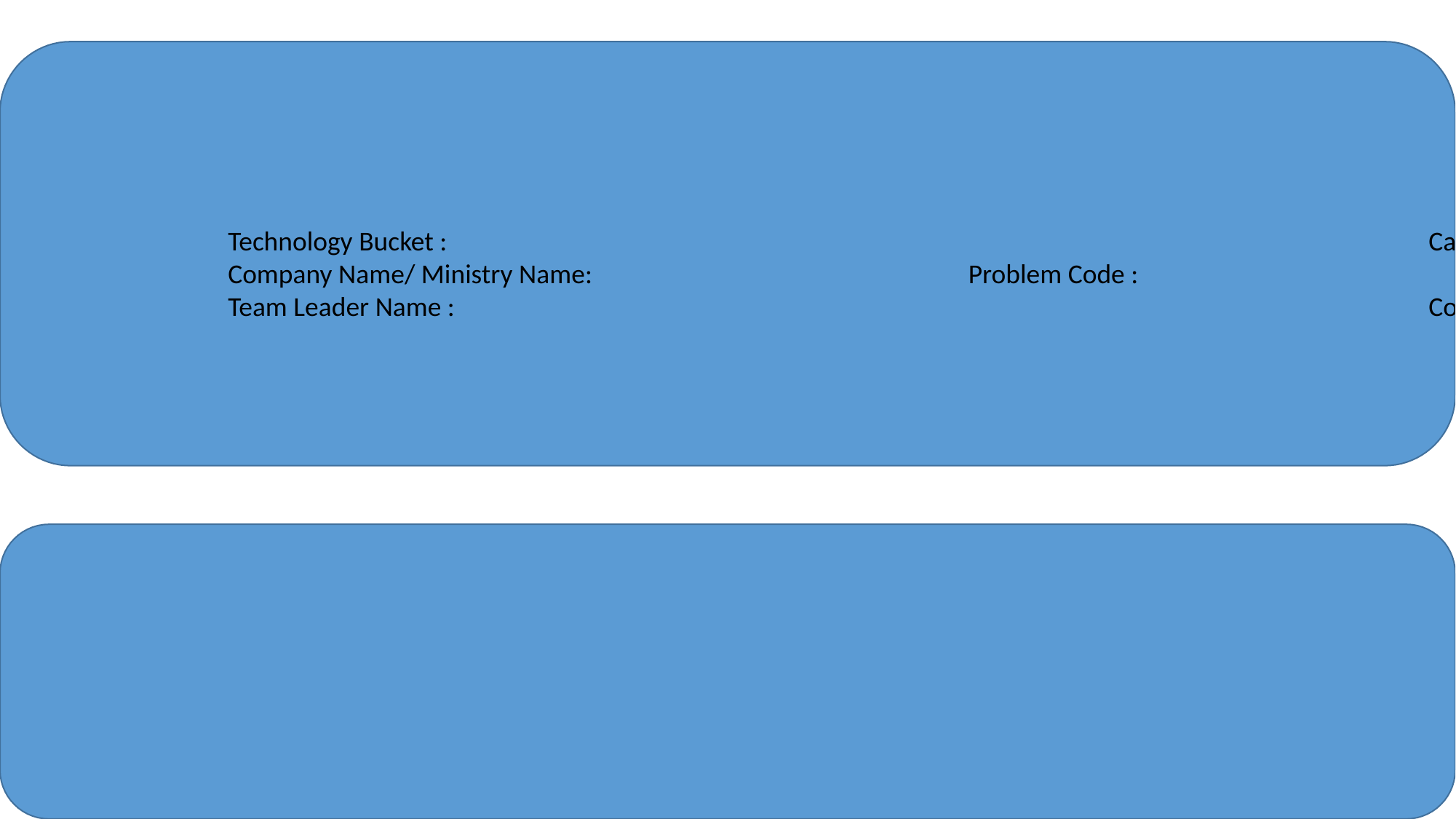

Technology Bucket :    									Category: Software/Hardware
Company Name/ Ministry Name:                                                             Problem Code :
Team Leader Name : 									College Code :